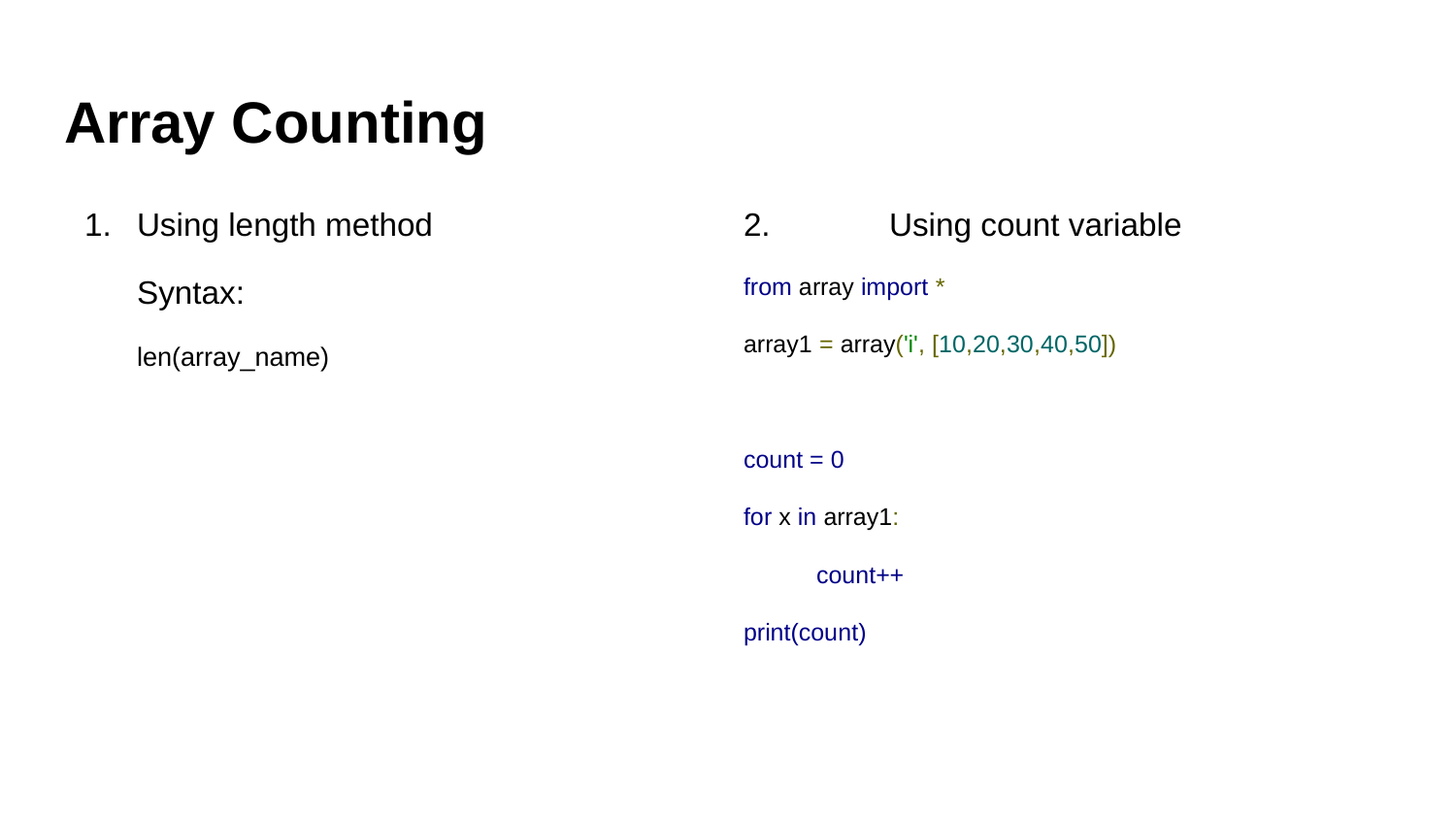

# Array Counting
Using length method
Syntax:
len(array_name)

2.	Using count variable
from array import *
array1 = array('i', [10,20,30,40,50])

count = 0
for x in array1:
count++
print(count)